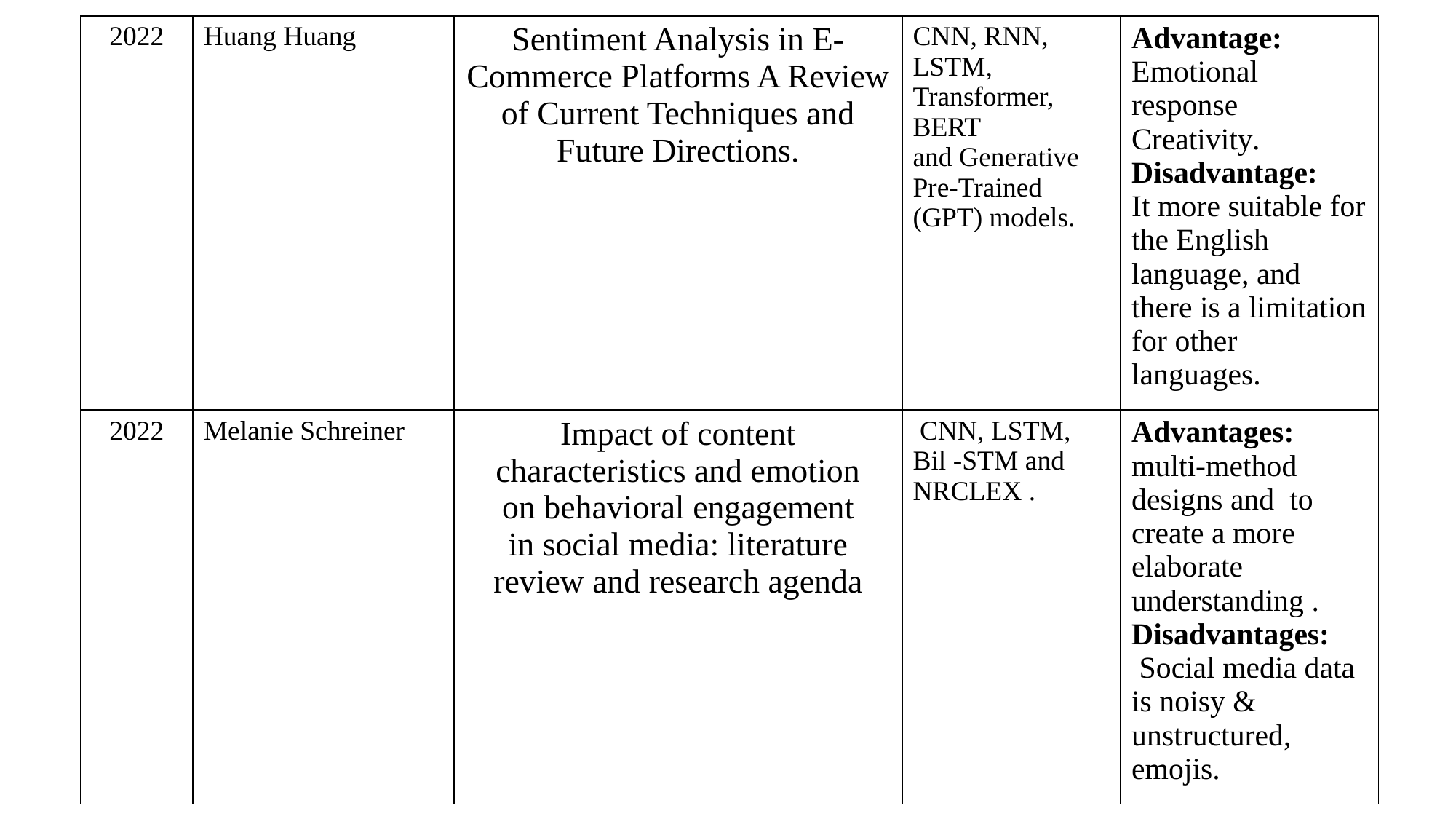

| 2022 | Huang Huang | Sentiment Analysis in E-Commerce Platforms A Review of Current Techniques and Future Directions. | CNN, RNN, LSTM, Transformer, BERT and Generative Pre-Trained (GPT) models. | Advantage: Emotional response Creativity. Disadvantage: It more suitable for the English language, and there is a limitation for other languages. |
| --- | --- | --- | --- | --- |
| 2022 | Melanie Schreiner | Impact of content characteristics and emotion on behavioral engagement in social media: literature review and research agenda | CNN, LSTM, Bil -STM and NRCLEX . | Advantages: multi-method designs and to create a more elaborate understanding . Disadvantages:  Social media data is noisy & unstructured, emojis. |